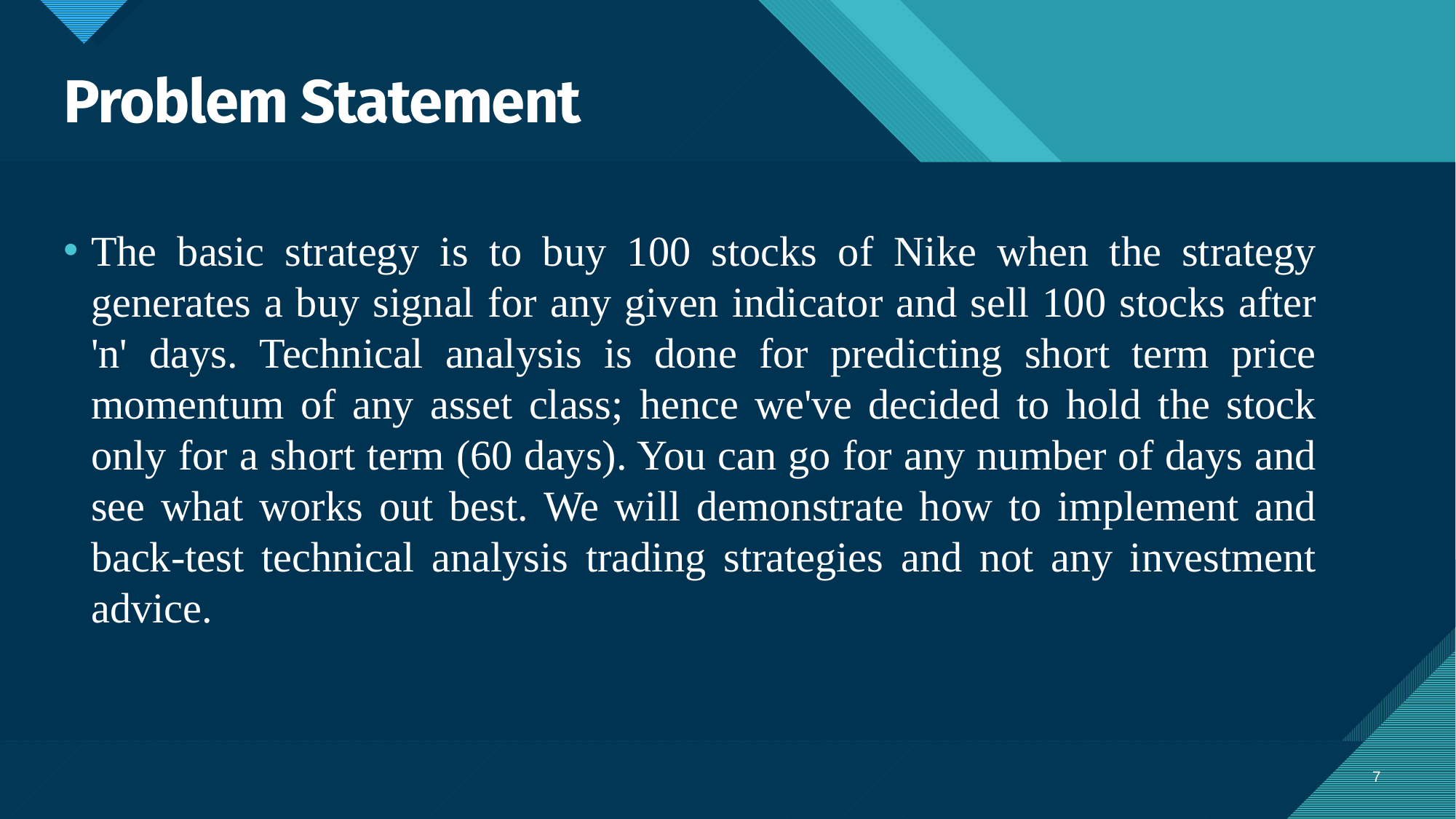

# Problem Statement
The basic strategy is to buy 100 stocks of Nike when the strategy generates a buy signal for any given indicator and sell 100 stocks after 'n' days. Technical analysis is done for predicting short term price momentum of any asset class; hence we've decided to hold the stock only for a short term (60 days). You can go for any number of days and see what works out best. We will demonstrate how to implement and back-test technical analysis trading strategies and not any investment advice.
7